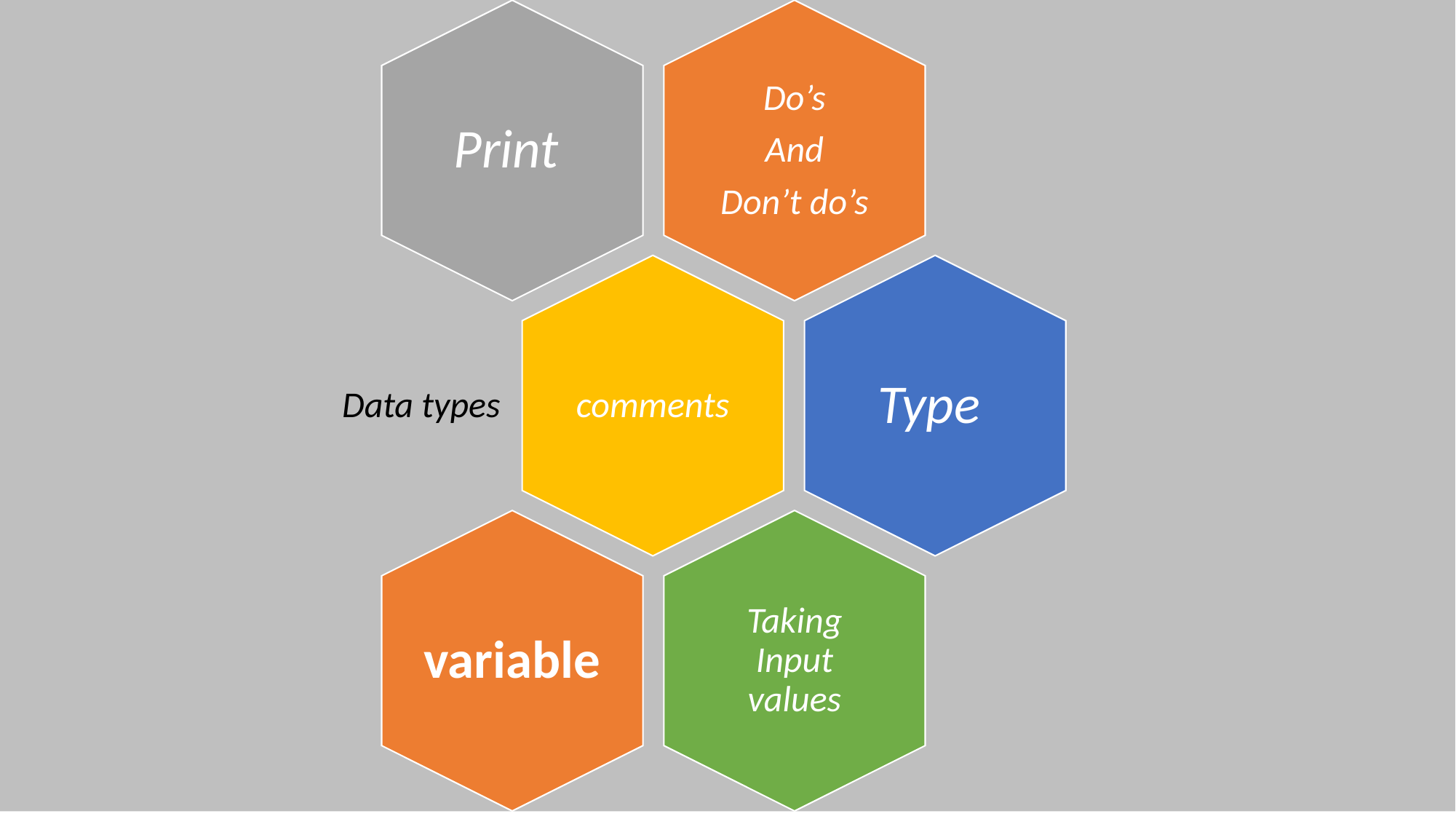

Do’s
And
Don’t do’s
Print
comments
Data types
Type
Taking Input values
variable